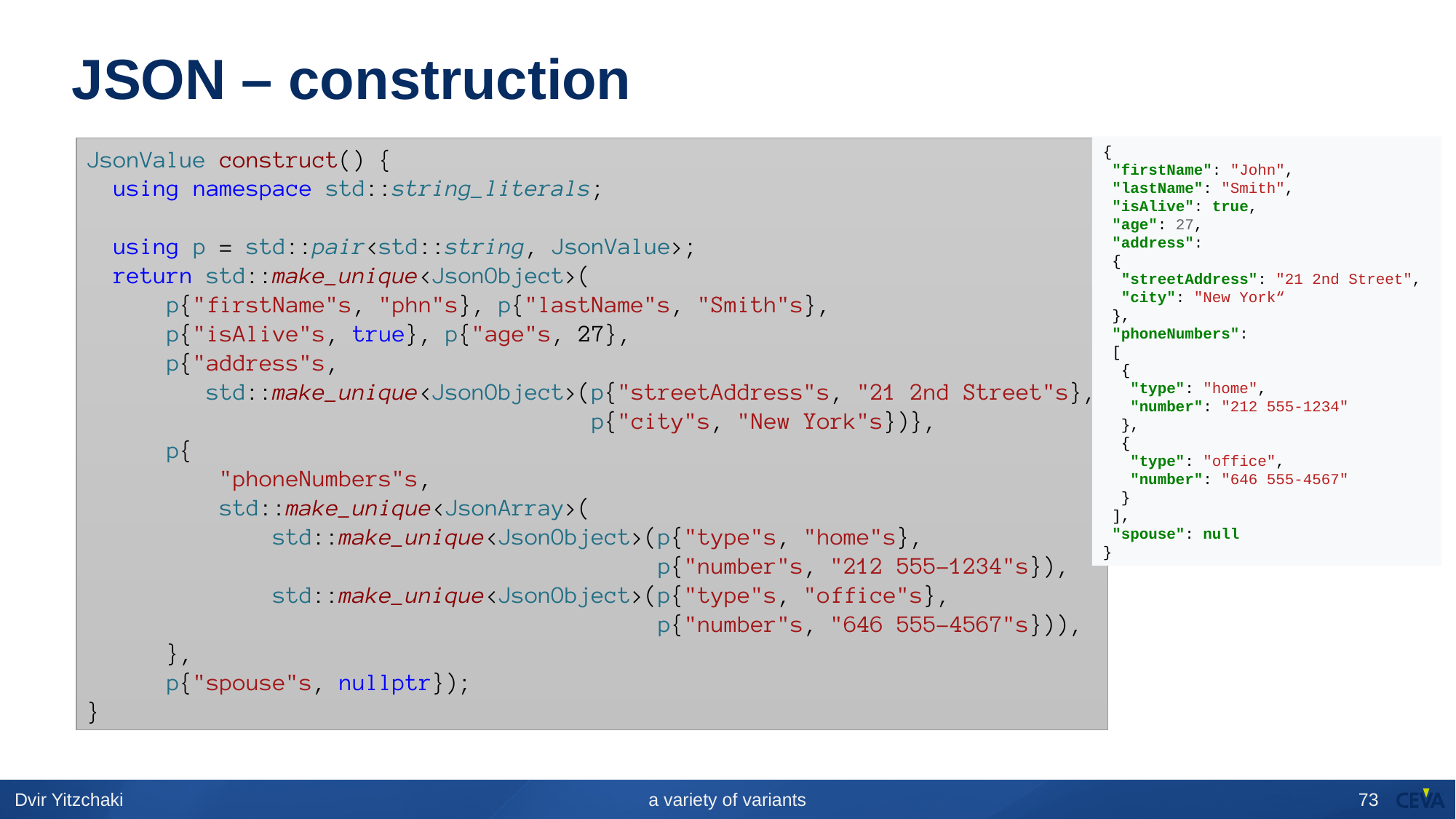

# JSON – construction
JsonValue construct() {
  using namespace std::string_literals;
  using p = std::pair<std::string, JsonValue>;
  return std::make_unique<JsonObject>(
      p{"firstName"s, "phn"s}, p{"lastName"s, "Smith"s},
      p{"isAlive"s, true}, p{"age"s, 27},
      p{"address"s,
         std::make_unique<JsonObject>(p{"streetAddress"s, "21 2nd Street"s},
                                      p{"city"s, "New York"s})},
      p{
          "phoneNumbers"s,
          std::make_unique<JsonArray>(
              std::make_unique<JsonObject>(p{"type"s, "home"s},
                                           p{"number"s, "212 555-1234"s}),
              std::make_unique<JsonObject>(p{"type"s, "office"s},
                                           p{"number"s, "646 555-4567"s})),
      },
      p{"spouse"s, nullptr});
}
{
 "firstName": "John",
 "lastName": "Smith",
 "isAlive": true,
 "age": 27,
 "address":
 {
  "streetAddress": "21 2nd Street",
  "city": "New York“
 },
 "phoneNumbers":
 [
  {
   "type": "home",
   "number": "212 555-1234"
  },
  {
   "type": "office",
   "number": "646 555-4567"
  }
 ],
 "spouse": null
}